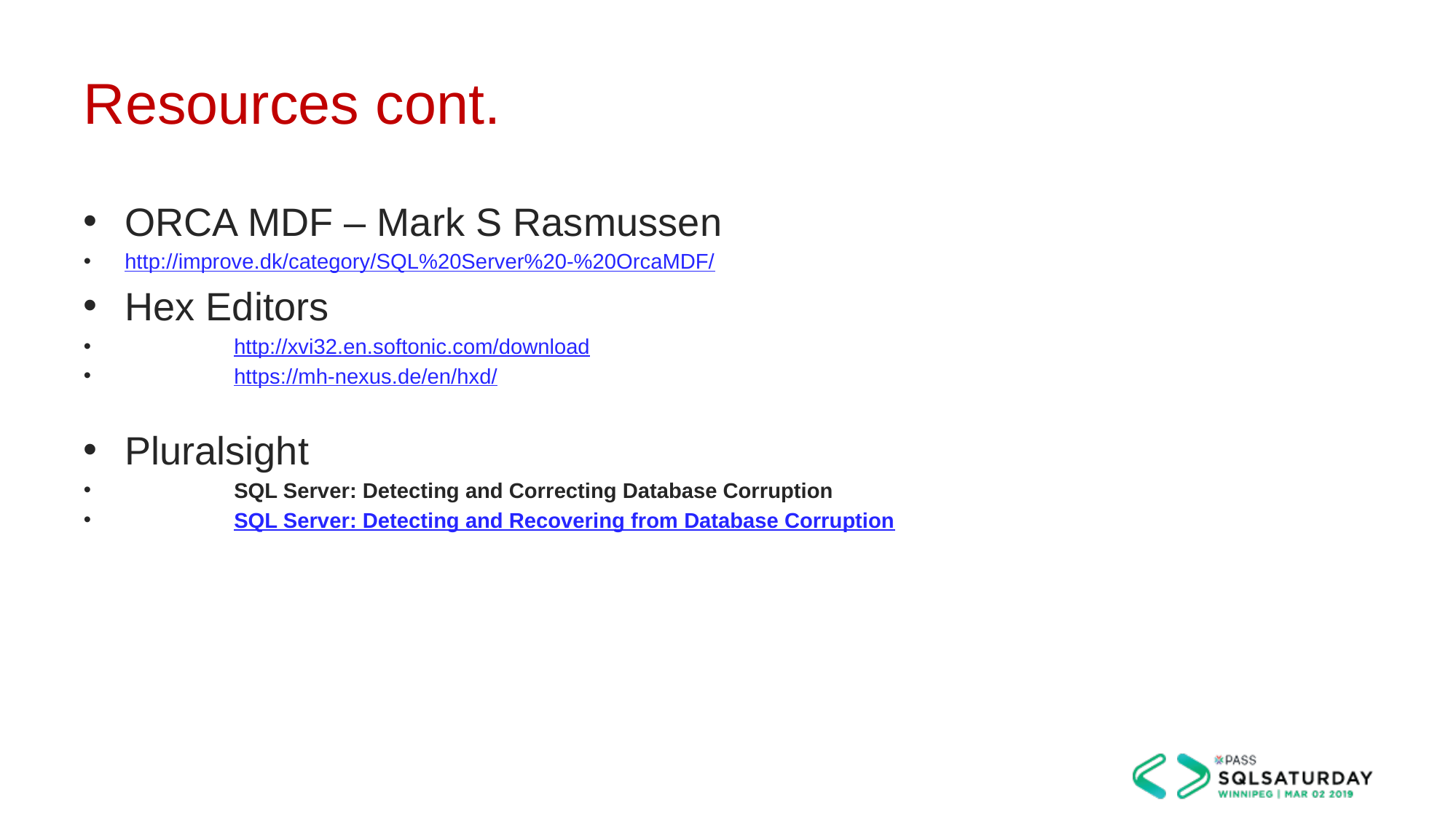

# Resources cont.
ORCA MDF – Mark S Rasmussen
http://improve.dk/category/SQL%20Server%20-%20OrcaMDF/
Hex Editors
	http://xvi32.en.softonic.com/download
	https://mh-nexus.de/en/hxd/

Pluralsight
	SQL Server: Detecting and Correcting Database Corruption
	SQL Server: Detecting and Recovering from Database Corruption